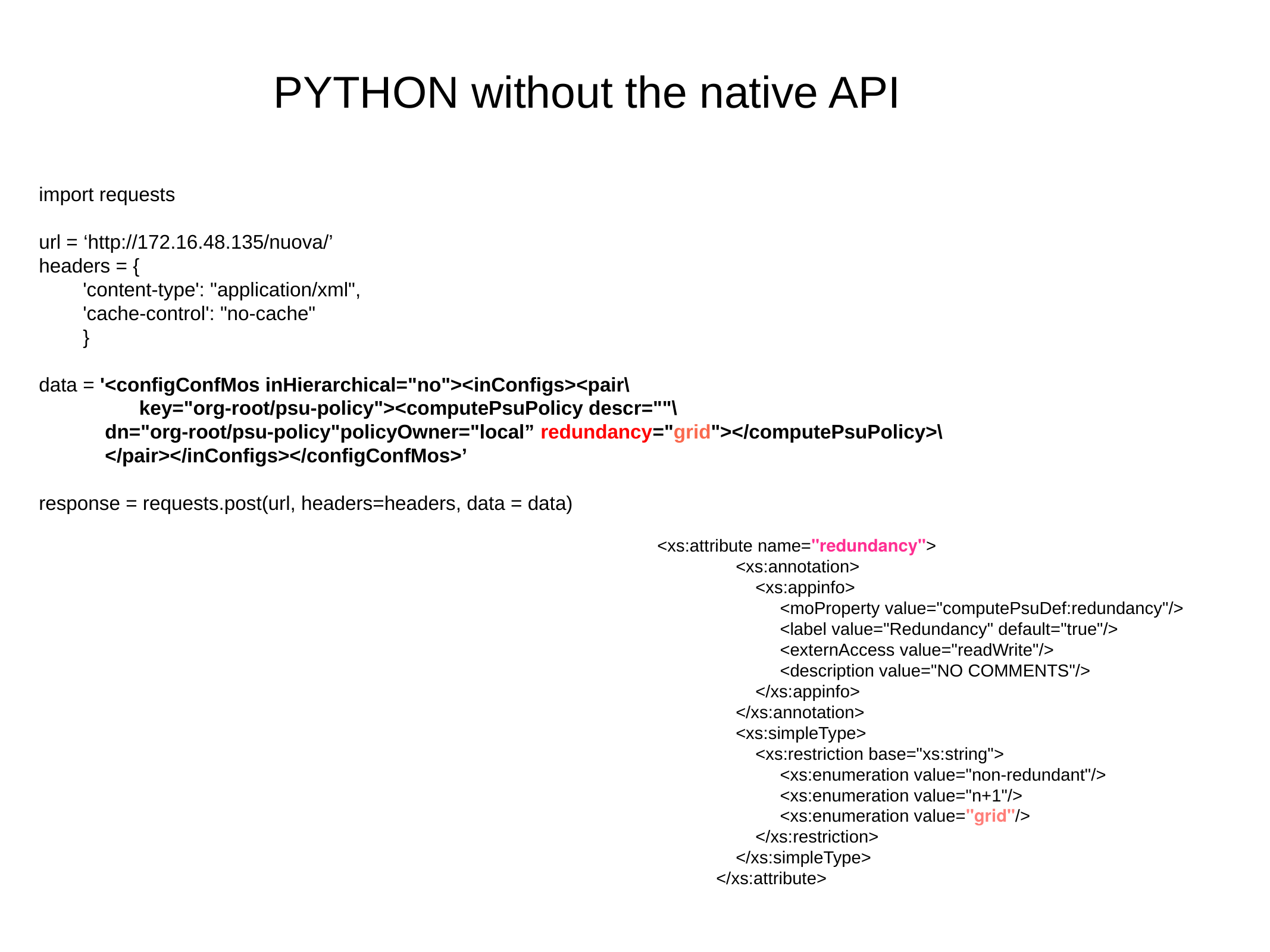

PYTHON without the native API
import requests

url = ‘http://172.16.48.135/nuova/’
headers = {
        'content-type': "application/xml",
        'cache-control': "no-cache"
        }

data = '<configConfMos inHierarchical="no"><inConfigs><pair\
	  key="org-root/psu-policy"><computePsuPolicy descr=""\
            dn="org-root/psu-policy"policyOwner="local” redundancy="grid"></computePsuPolicy>\
            </pair></inConfigs></configConfMos>’

response = requests.post(url, headers=headers, data = data)
<xs:attribute name="redundancy">
                <xs:annotation>
                    <xs:appinfo>
                         <moProperty value="computePsuDef:redundancy"/>
                         <label value="Redundancy" default="true"/>
                         <externAccess value="readWrite"/>
                         <description value="NO COMMENTS"/>
                    </xs:appinfo>
                </xs:annotation>
                <xs:simpleType>
                    <xs:restriction base="xs:string">
                         <xs:enumeration value="non-redundant"/>
                         <xs:enumeration value="n+1"/>
                         <xs:enumeration value="grid"/>
                    </xs:restriction>
                </xs:simpleType>
            </xs:attribute>